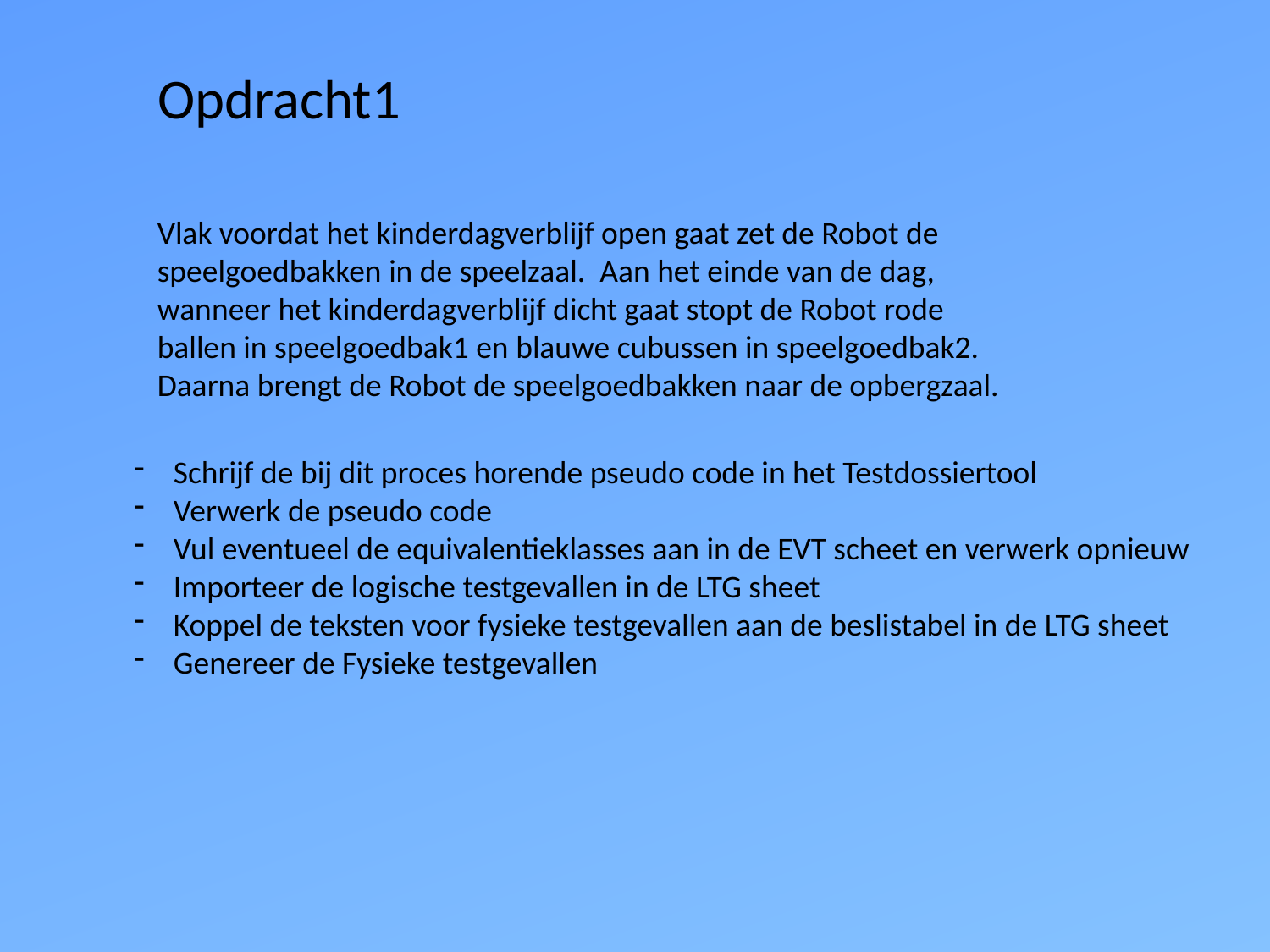

Opdracht1
Vlak voordat het kinderdagverblijf open gaat zet de Robot de speelgoedbakken in de speelzaal.  Aan het einde van de dag, wanneer het kinderdagverblijf dicht gaat stopt de Robot rode ballen in speelgoedbak1 en blauwe cubussen in speelgoedbak2. Daarna brengt de Robot de speelgoedbakken naar de opbergzaal.
Schrijf de bij dit proces horende pseudo code in het Testdossiertool
Verwerk de pseudo code
Vul eventueel de equivalentieklasses aan in de EVT scheet en verwerk opnieuw
Importeer de logische testgevallen in de LTG sheet
Koppel de teksten voor fysieke testgevallen aan de beslistabel in de LTG sheet
Genereer de Fysieke testgevallen